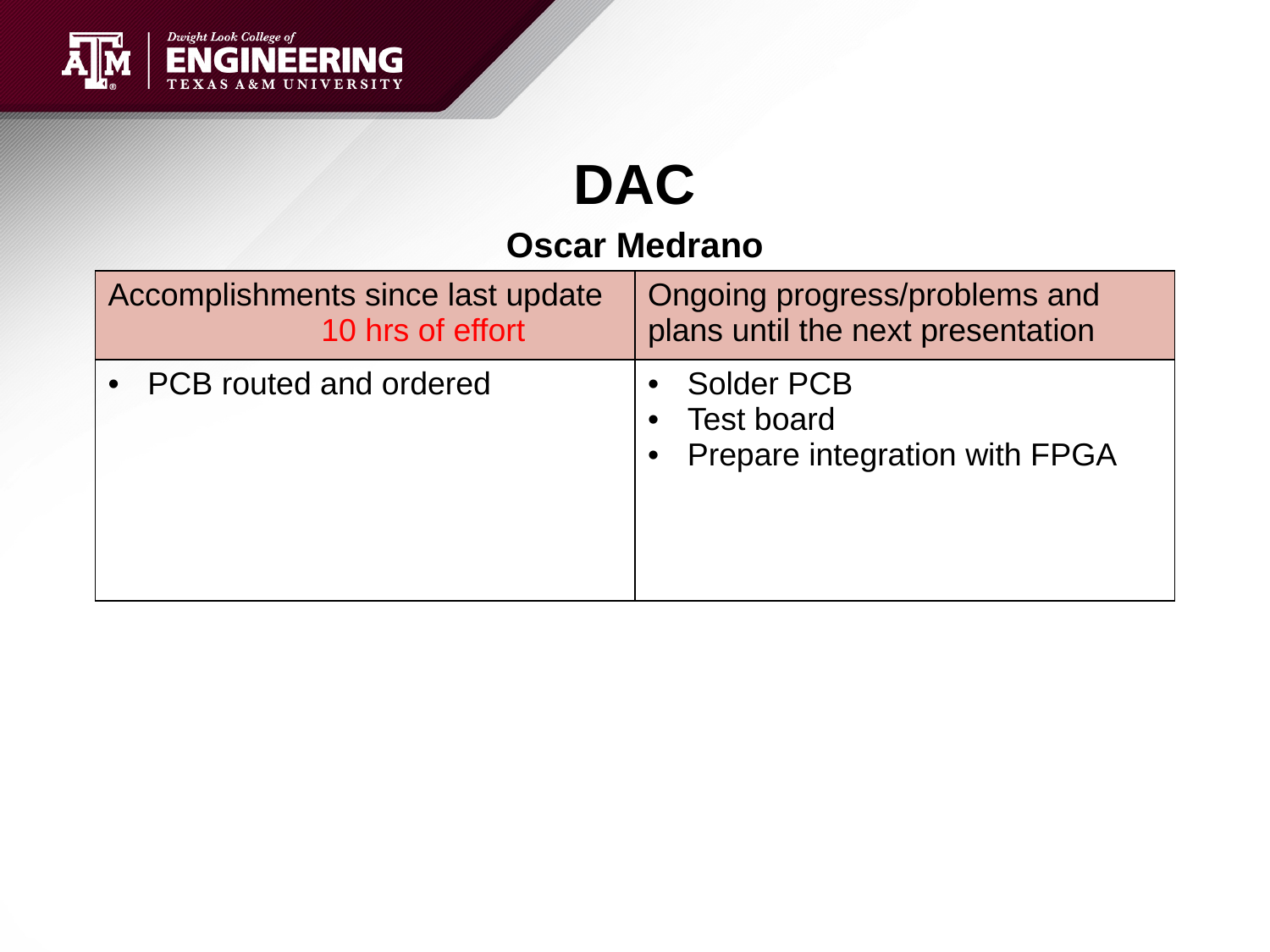

# DAC Oscar Medrano
| Accomplishments since last update 10 hrs of effort | Ongoing progress/problems and plans until the next presentation |
| --- | --- |
| PCB routed and ordered | Solder PCB Test board Prepare integration with FPGA |